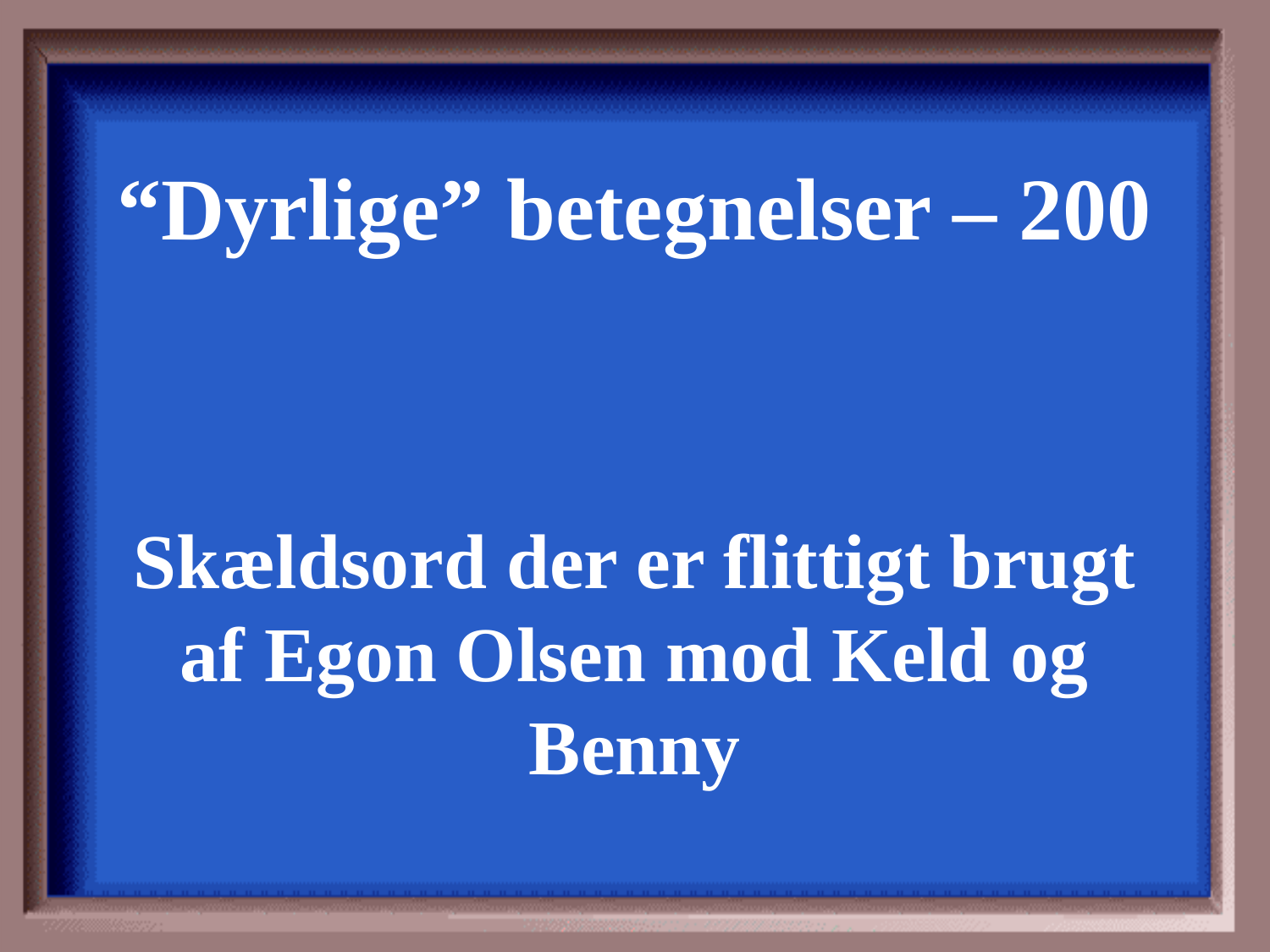

“Dyrlige” betegnelser – 200
Skældsord der er flittigt brugt af Egon Olsen mod Keld og Benny